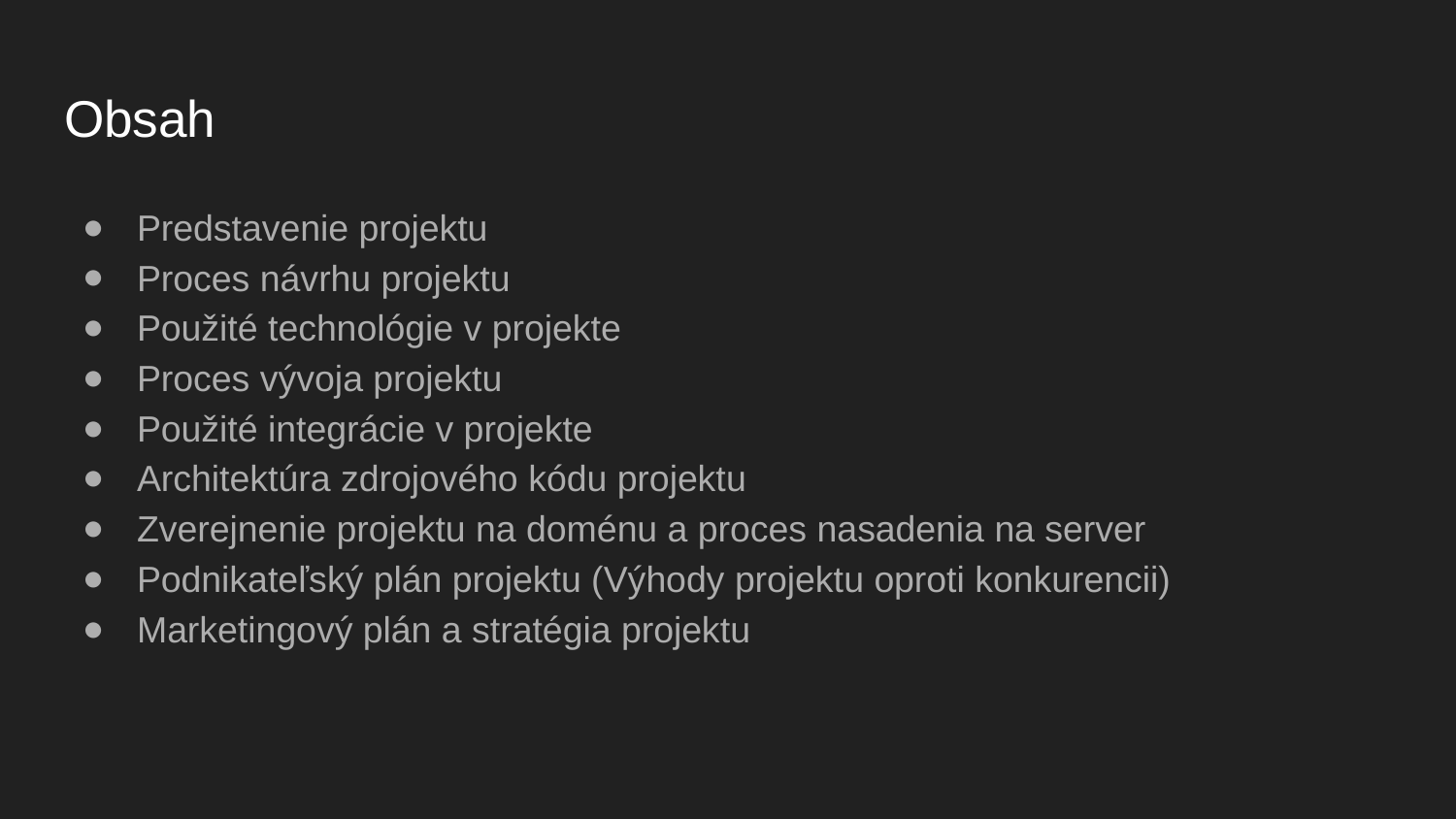

# Obsah
Predstavenie projektu
Proces návrhu projektu
Použité technológie v projekte
Proces vývoja projektu
Použité integrácie v projekte
Architektúra zdrojového kódu projektu
Zverejnenie projektu na doménu a proces nasadenia na server
Podnikateľský plán projektu (Výhody projektu oproti konkurencii)
Marketingový plán a stratégia projektu